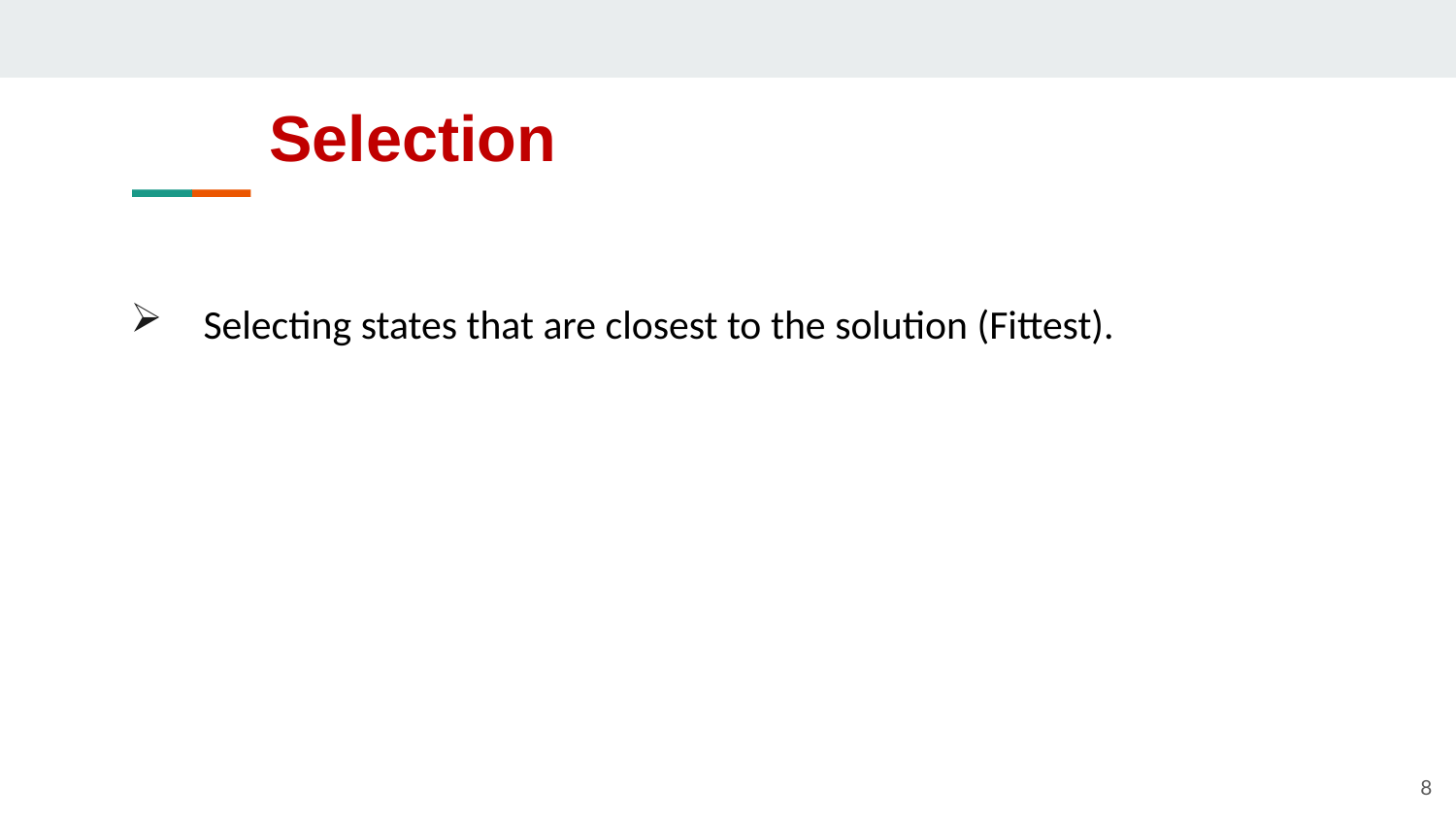

# Selection
Selecting states that are closest to the solution (Fittest).
8